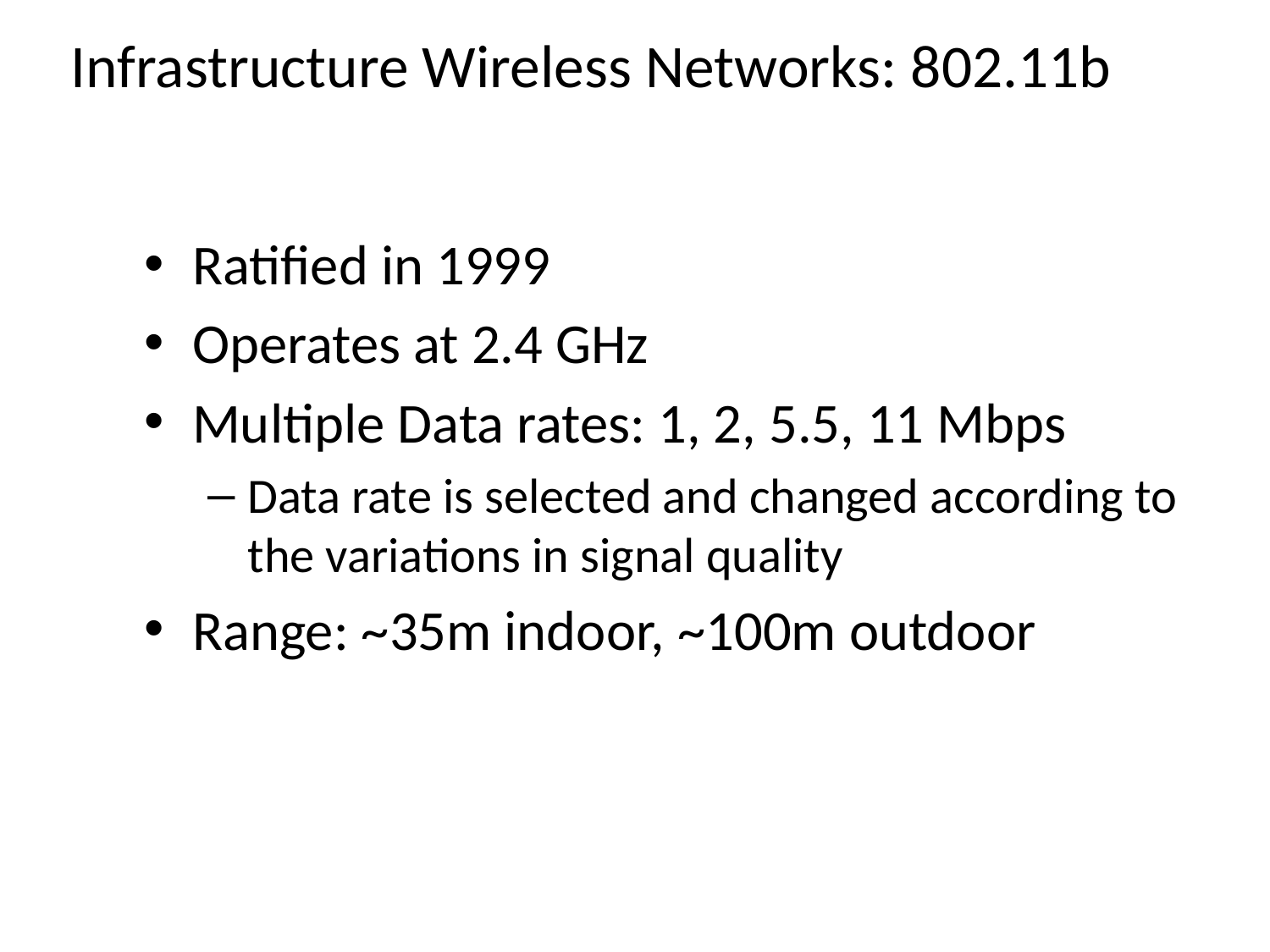

# Infrastructure Wireless Networks: 802.11b
Ratified in 1999
Operates at 2.4 GHz
Multiple Data rates: 1, 2, 5.5, 11 Mbps
Data rate is selected and changed according to the variations in signal quality
Range: ~35m indoor, ~100m outdoor